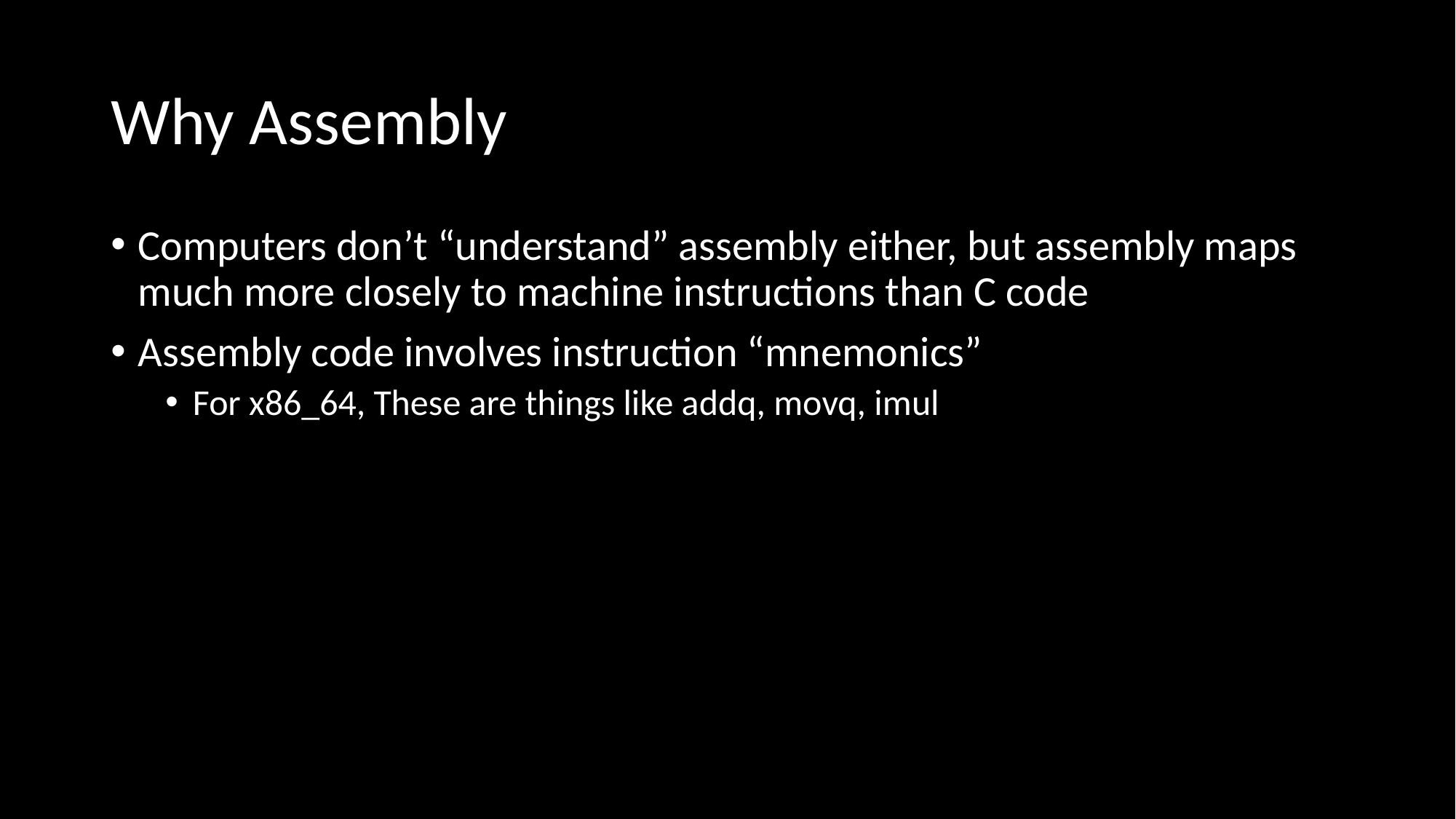

# Why Assembly
Computers don’t “understand” assembly either, but assembly maps much more closely to machine instructions than C code
Assembly code involves instruction “mnemonics”
For x86_64, These are things like addq, movq, imul